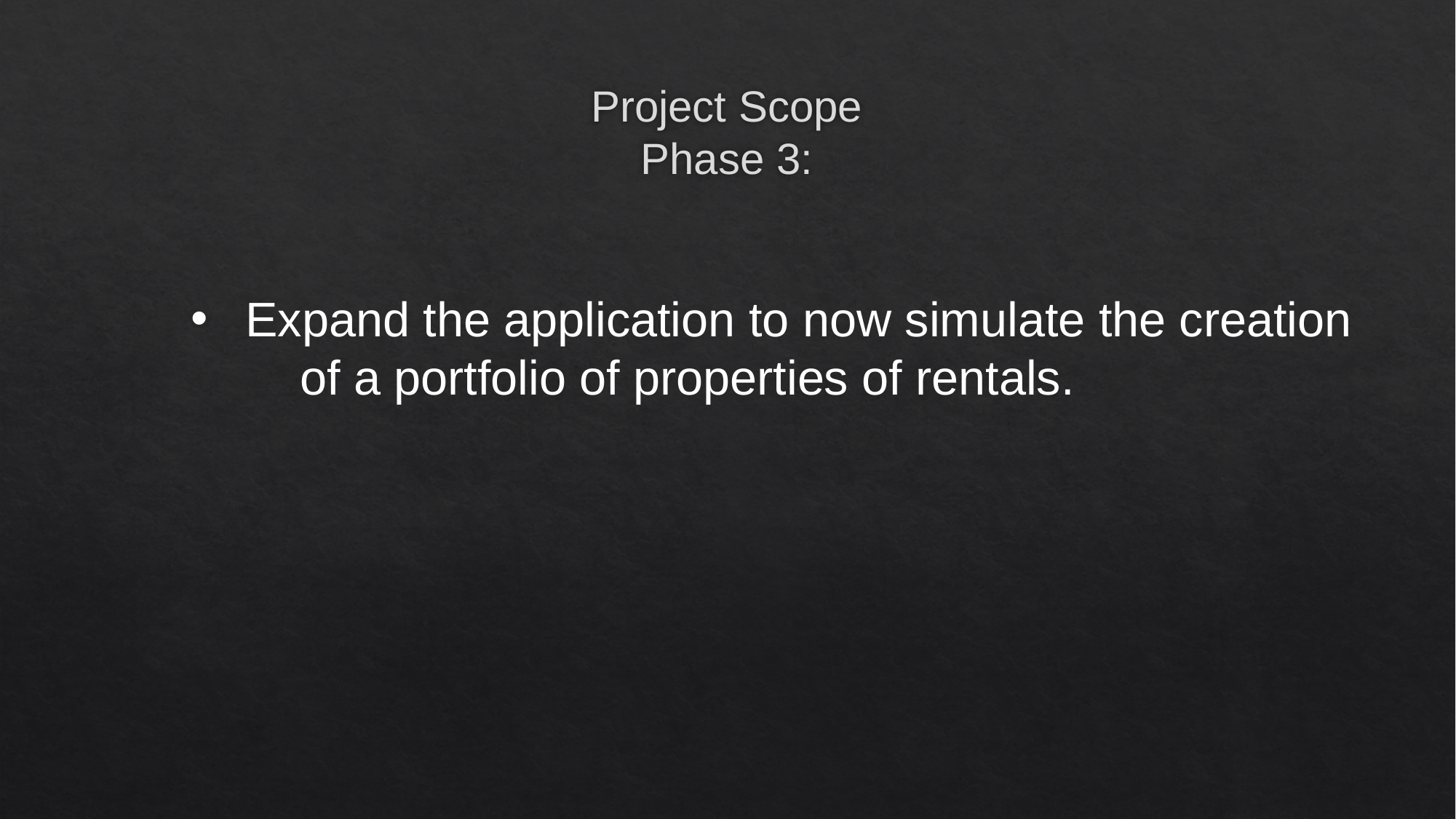

# Project Scope Phase 3:
Expand the application to now simulate the creation
	of a portfolio of properties of rentals.